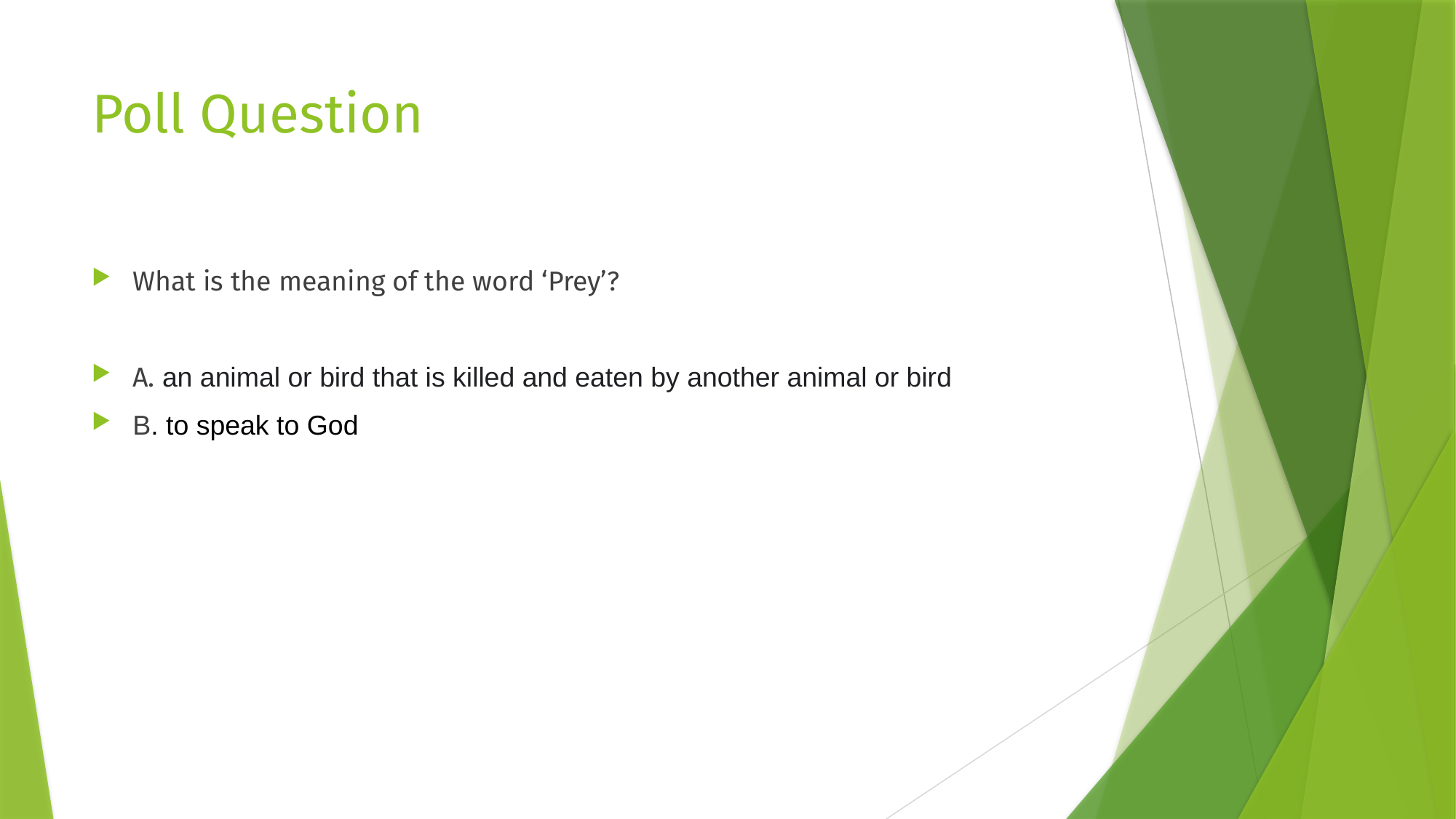

# Poll Question
What is the meaning of the word ‘Prey’?

A. an animal or bird that is killed and eaten by another animal or bird
B. to speak to God